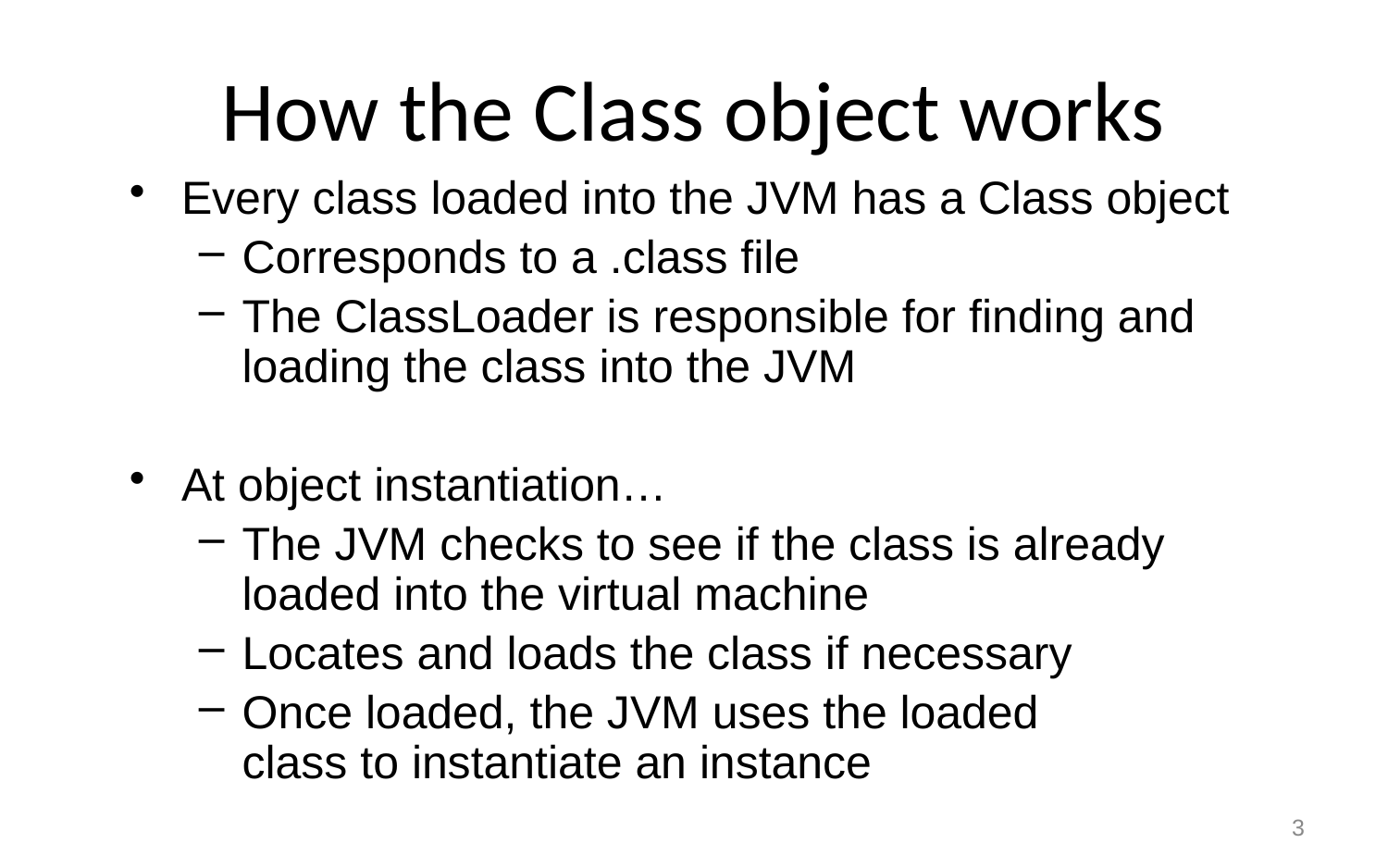

How the Class object works
Every class loaded into the JVM has a Class object
Corresponds to a .class file
The ClassLoader is responsible for finding and loading the class into the JVM

At object instantiation…
The JVM checks to see if the class is already loaded into the virtual machine
Locates and loads the class if necessary
Once loaded, the JVM uses the loaded
class to instantiate an instance
3
3